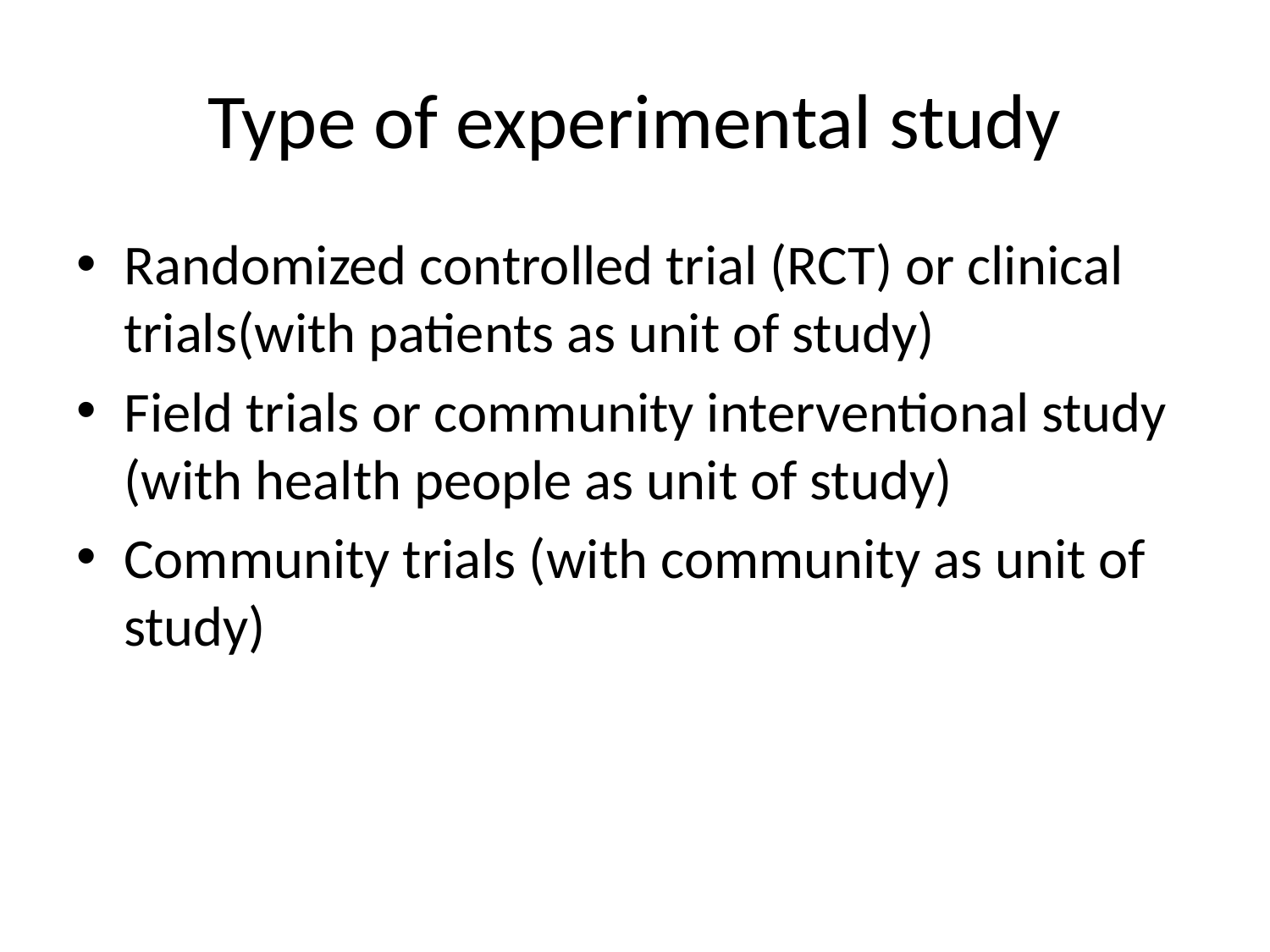

# Type of experimental study
Randomized controlled trial (RCT) or clinical trials(with patients as unit of study)
Field trials or community interventional study (with health people as unit of study)
Community trials (with community as unit of study)